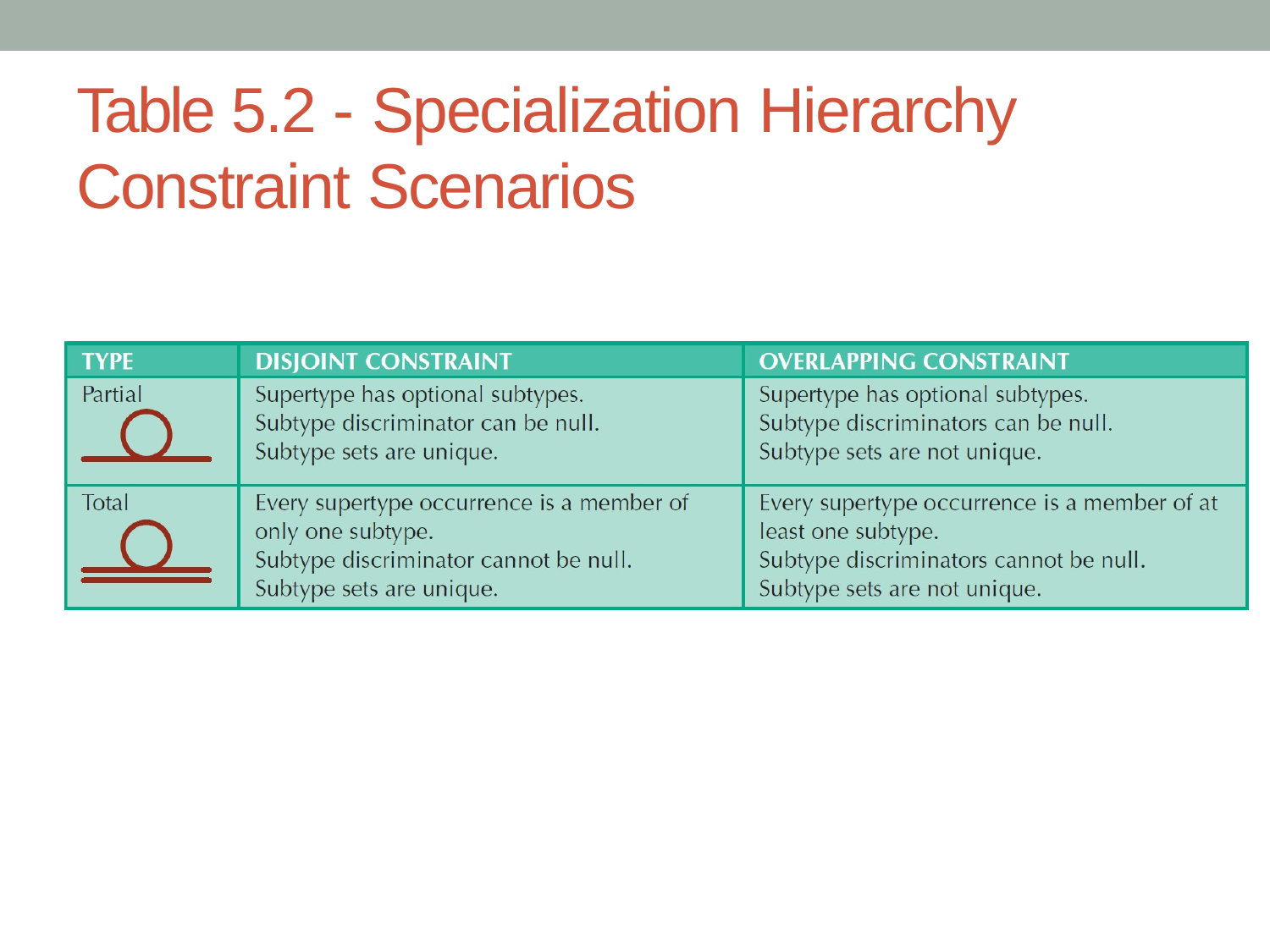

# Table 5.2 - Specialization Hierarchy  Constraint Scenarios